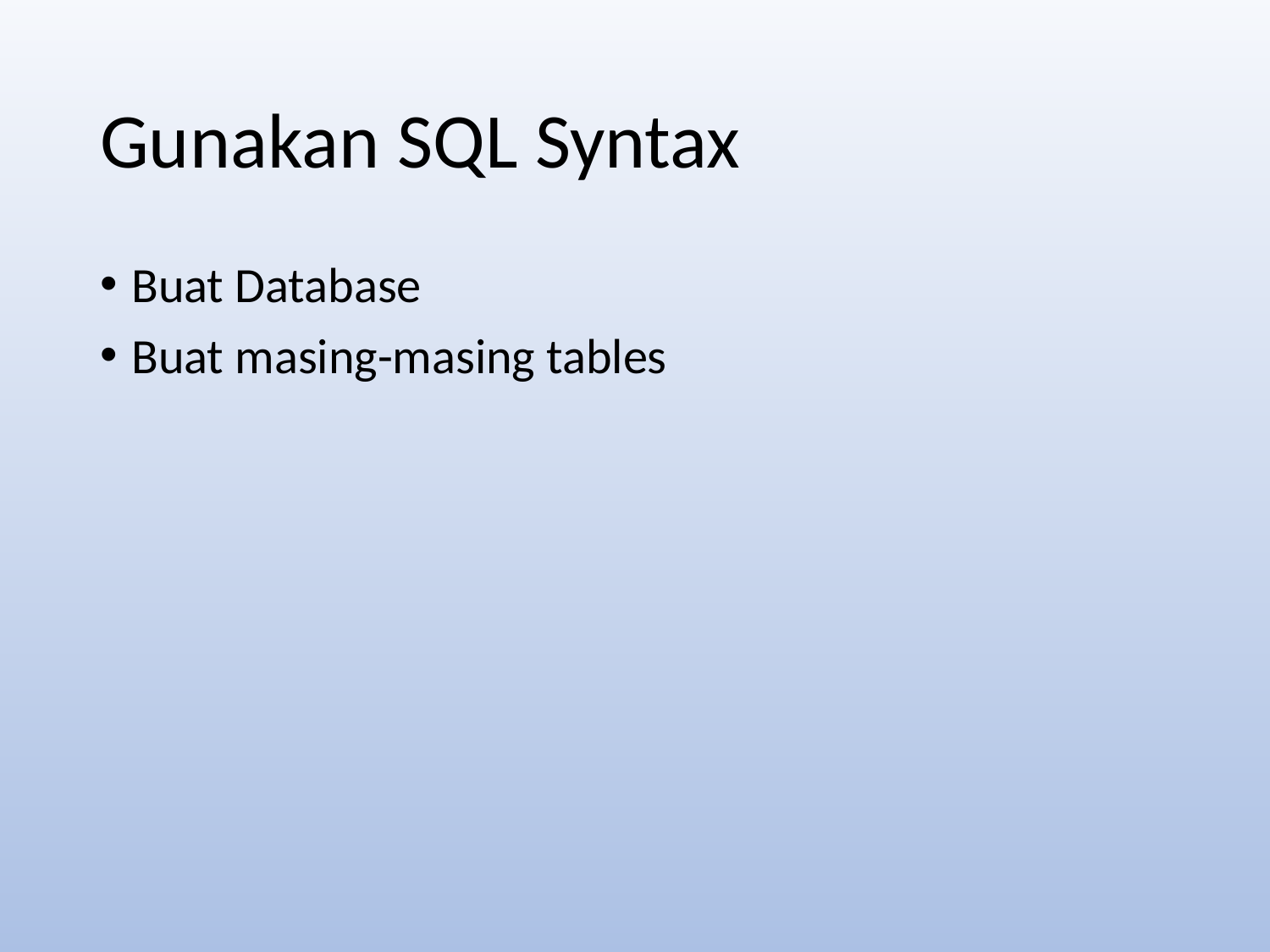

# Gunakan SQL Syntax
Buat Database
Buat masing-masing tables